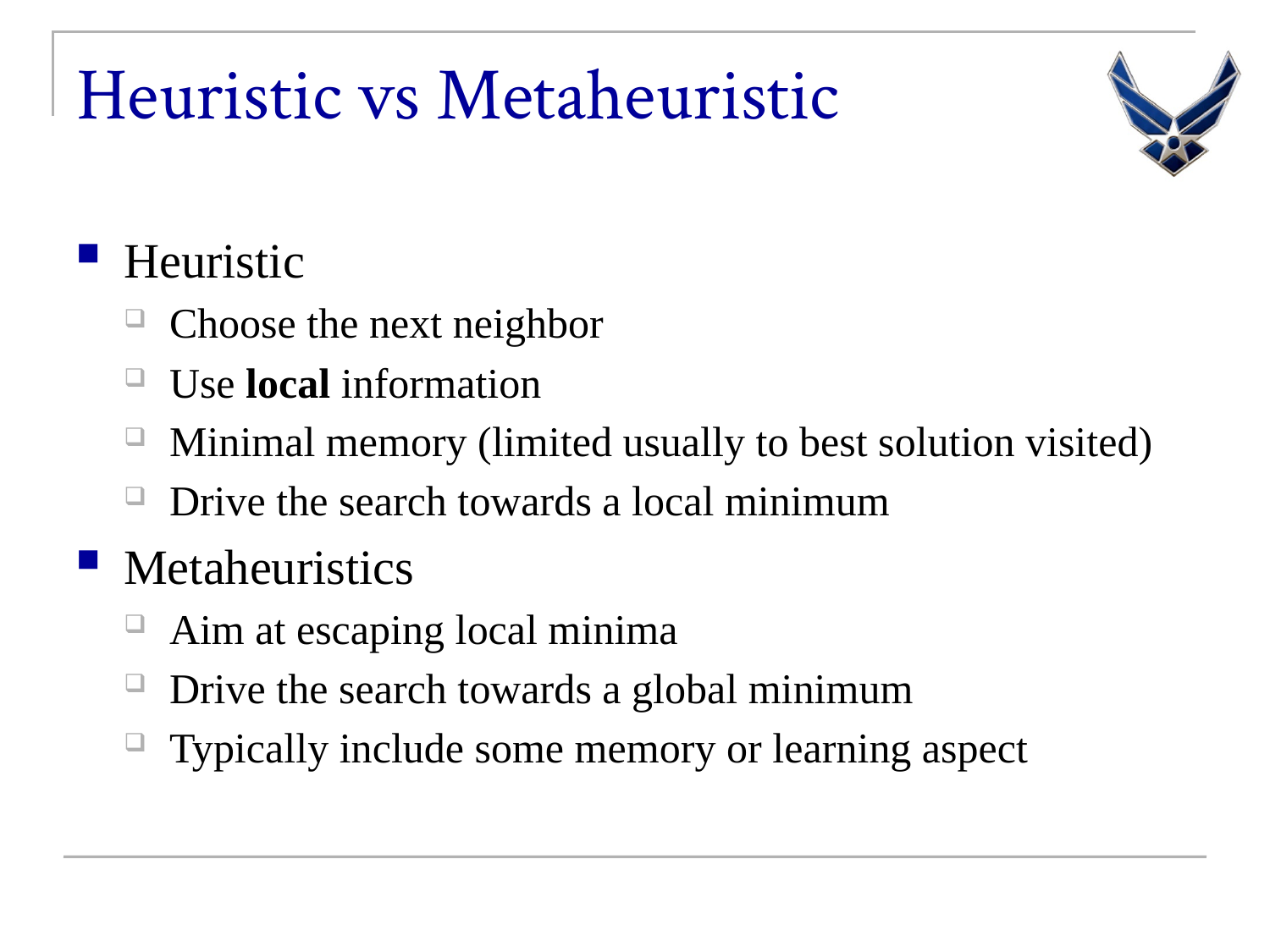

# Heuristic vs Metaheuristic
Heuristic
Choose the next neighbor
Use local information
Minimal memory (limited usually to best solution visited)
Drive the search towards a local minimum
Metaheuristics
Aim at escaping local minima
Drive the search towards a global minimum
Typically include some memory or learning aspect